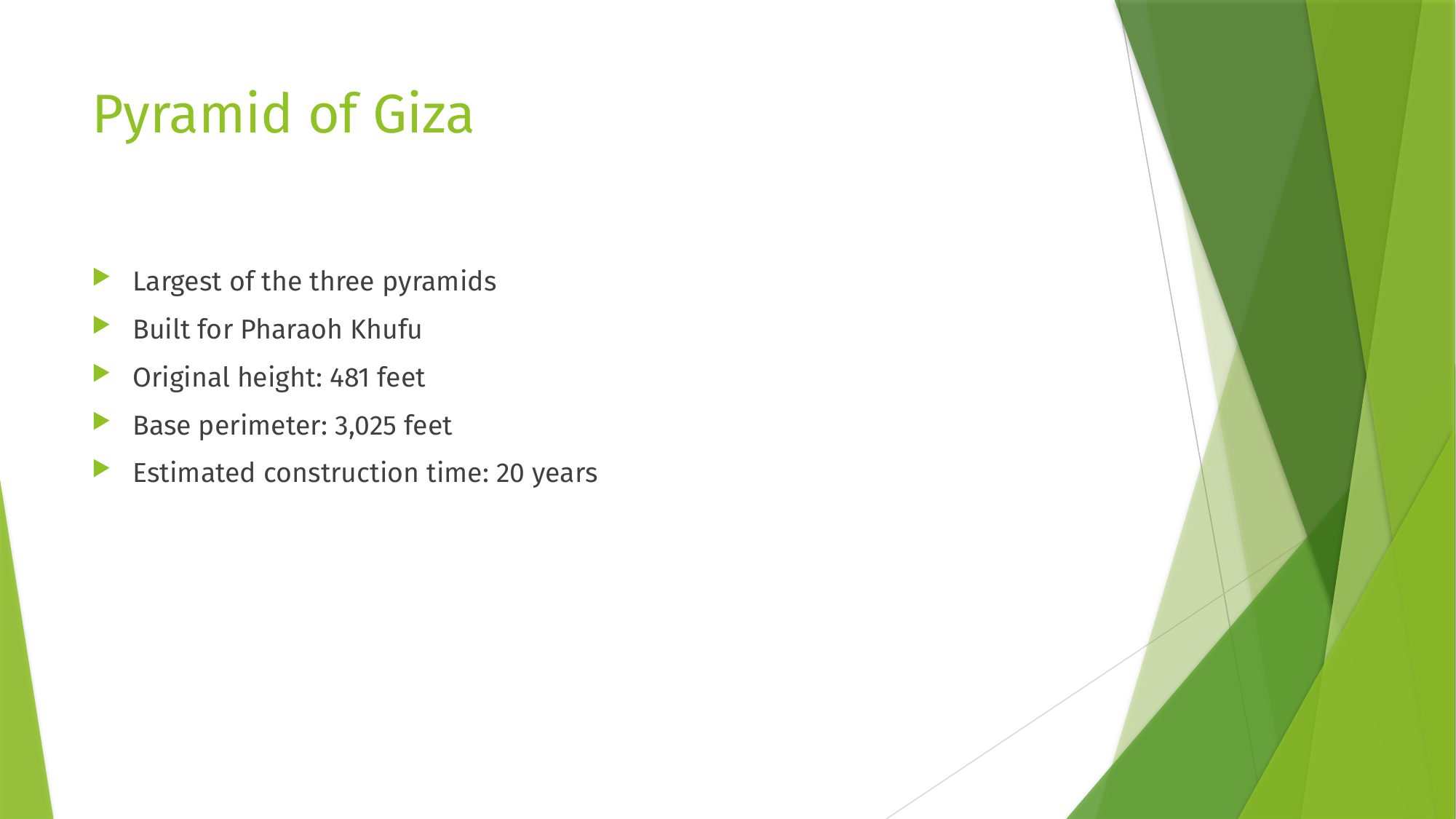

# Pyramid of Giza
Largest of the three pyramids
Built for Pharaoh Khufu
Original height: 481 feet
Base perimeter: 3,025 feet
Estimated construction time: 20 years